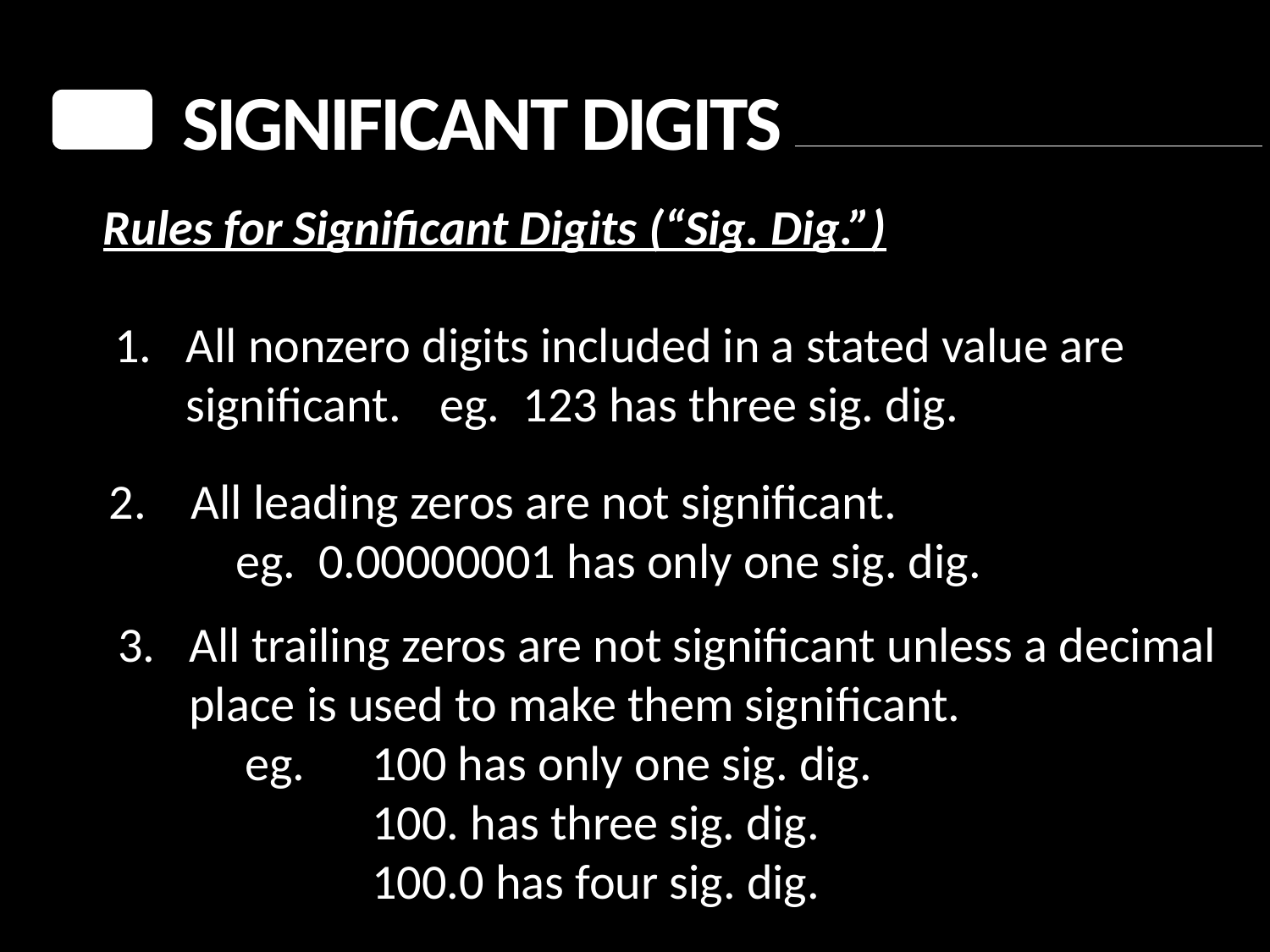

Significant Digits

Rules for Significant Digits (“Sig. Dig.”)
All nonzero digits included in a stated value are
	significant.	eg.  123 has three sig. dig.
2.    All leading zeros are not significant.
	eg.  0.00000001 has only one sig. dig.
All trailing zeros are not significant unless a decimal
	place is used to make them significant.
	eg.  	100 has only one sig. dig.
		100. has three sig. dig.
		100.0 has four sig. dig.